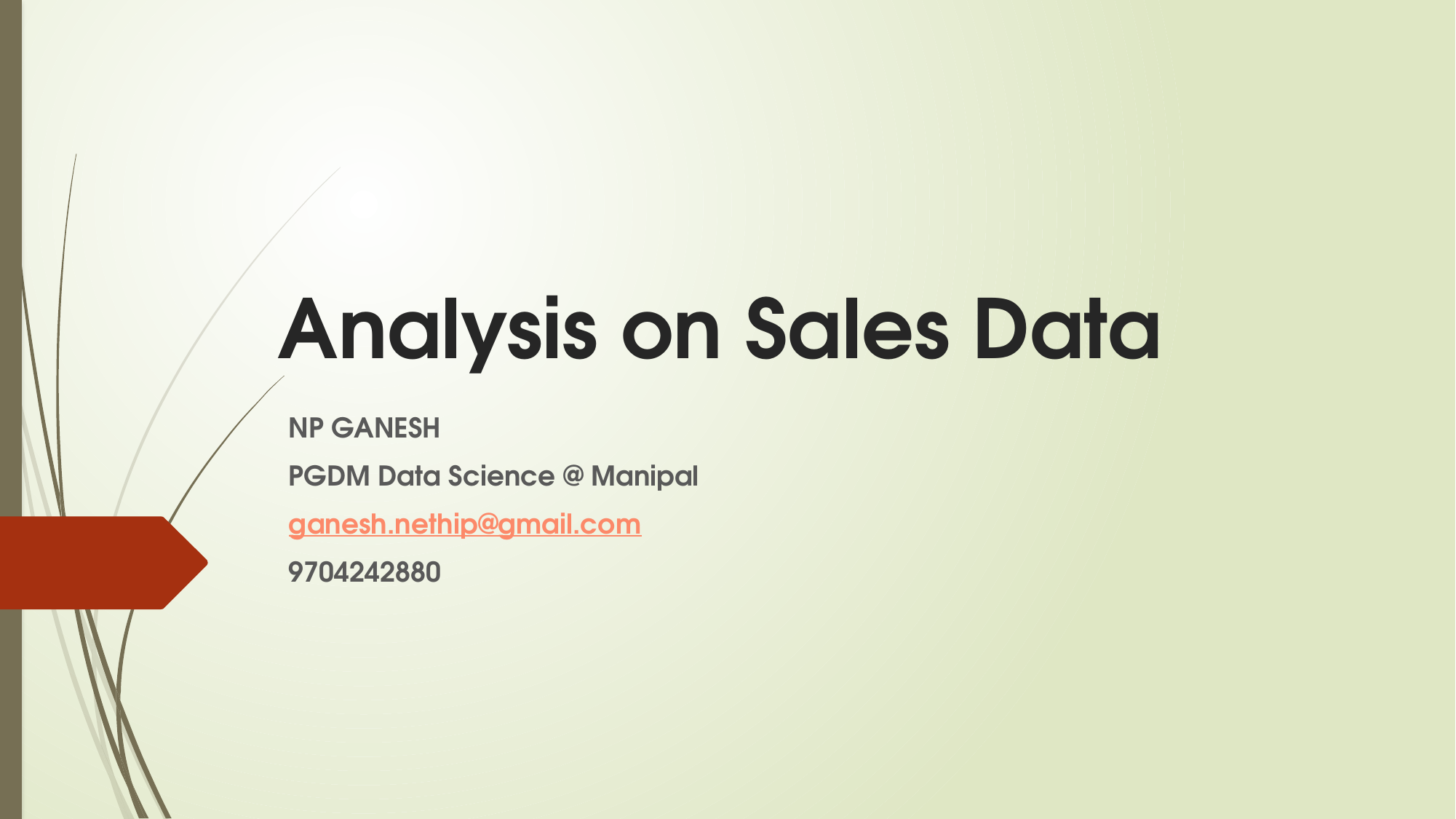

# Analysis on Sales Data
NP GANESH
PGDM Data Science @ Manipal
ganesh.nethip@gmail.com
9704242880